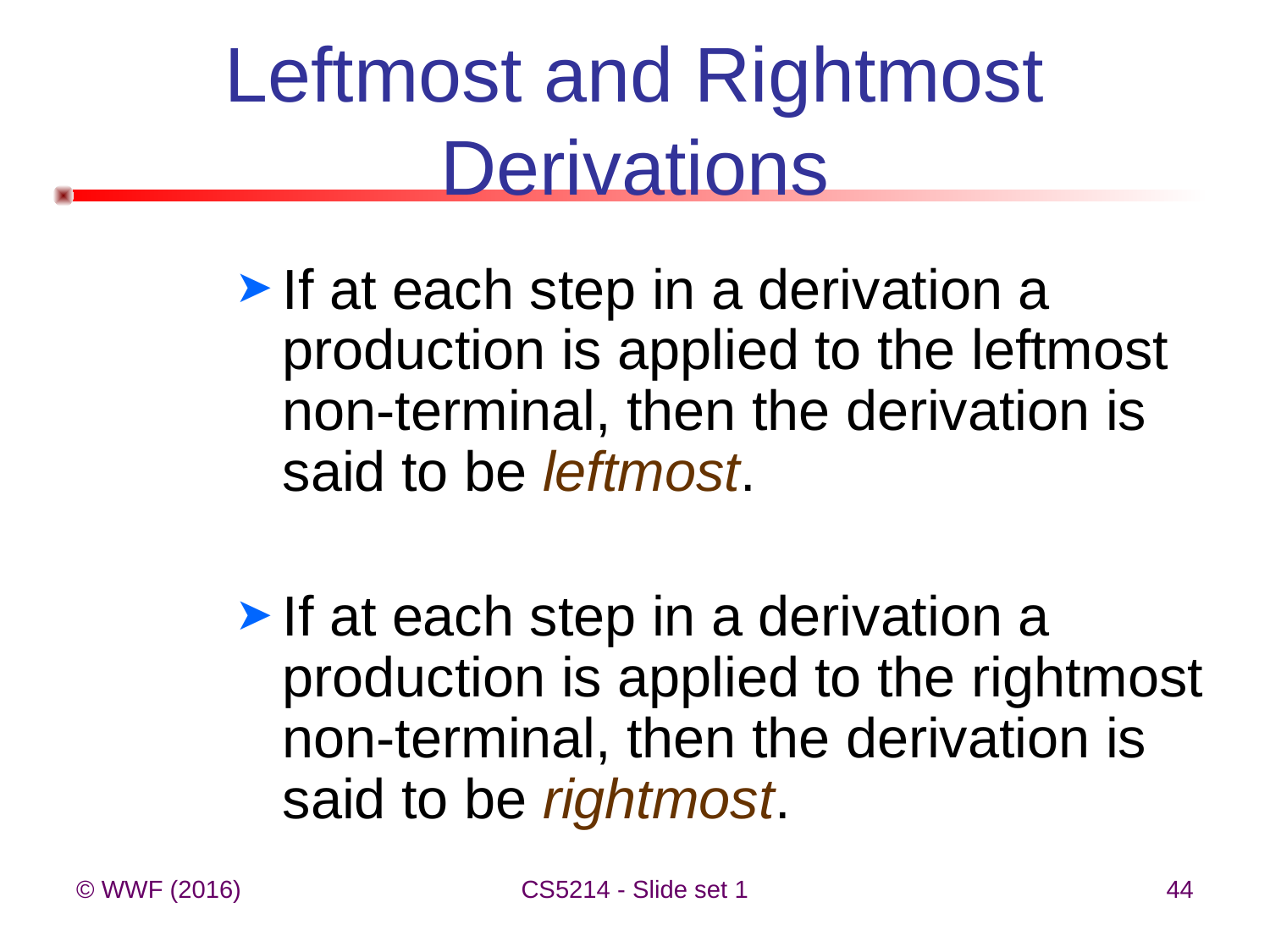

# Leftmost and Rightmost Derivations
If at each step in a derivation a production is applied to the leftmost non-terminal, then the derivation is said to be leftmost.

If at each step in a derivation a production is applied to the rightmost non-terminal, then the derivation is said to be rightmost.
© WWF (2016)
CS5214 - Slide set 1
44